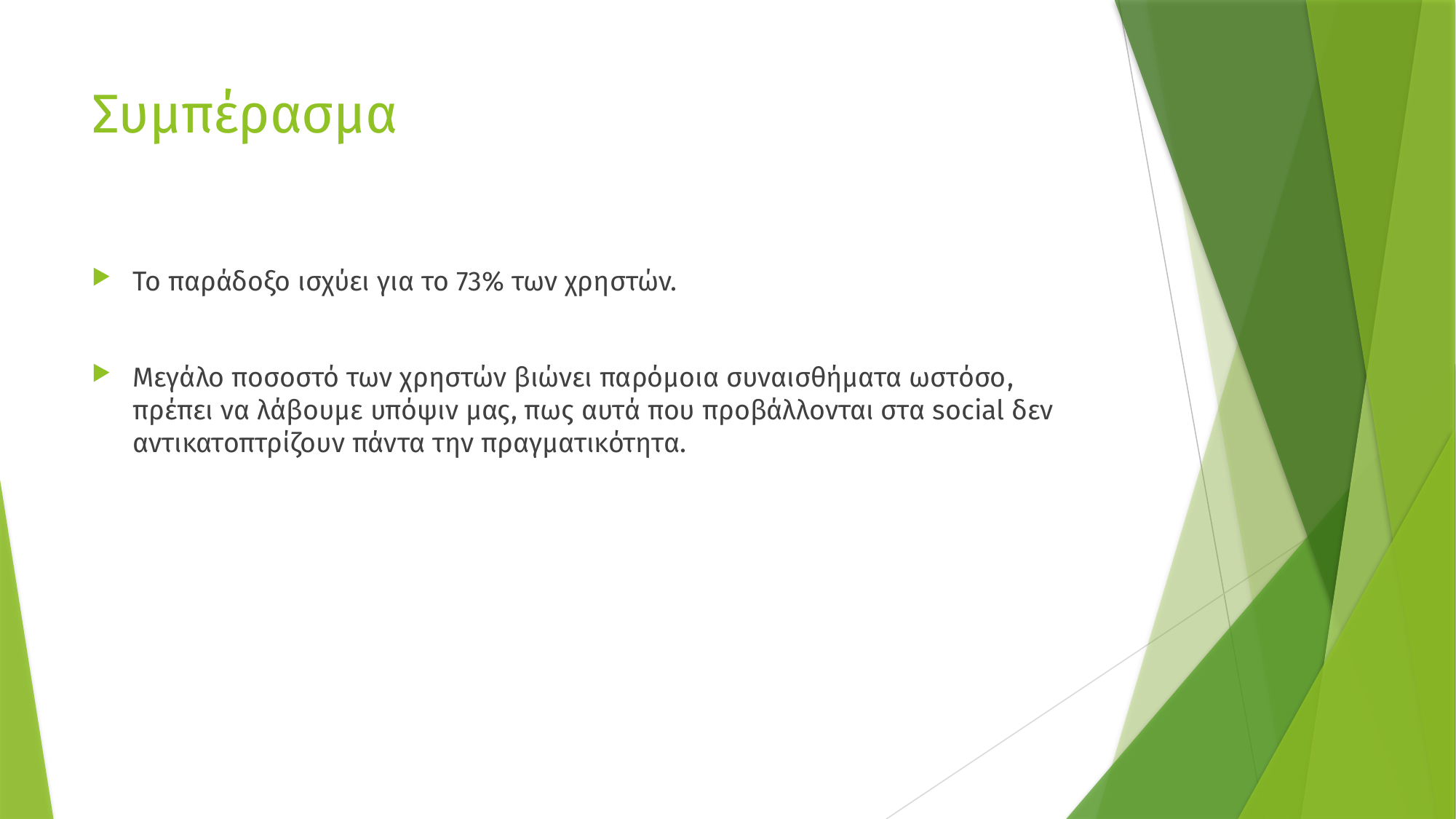

# Συμπέρασμα
Το παράδοξο ισχύει για το 73% των χρηστών.

Μεγάλο ποσοστό των χρηστών βιώνει παρόμοια συναισθήματα ωστόσο, πρέπει να λάβουμε υπόψιν μας, πως αυτά που προβάλλονται στα social δεν αντικατοπτρίζουν πάντα την πραγματικότητα.